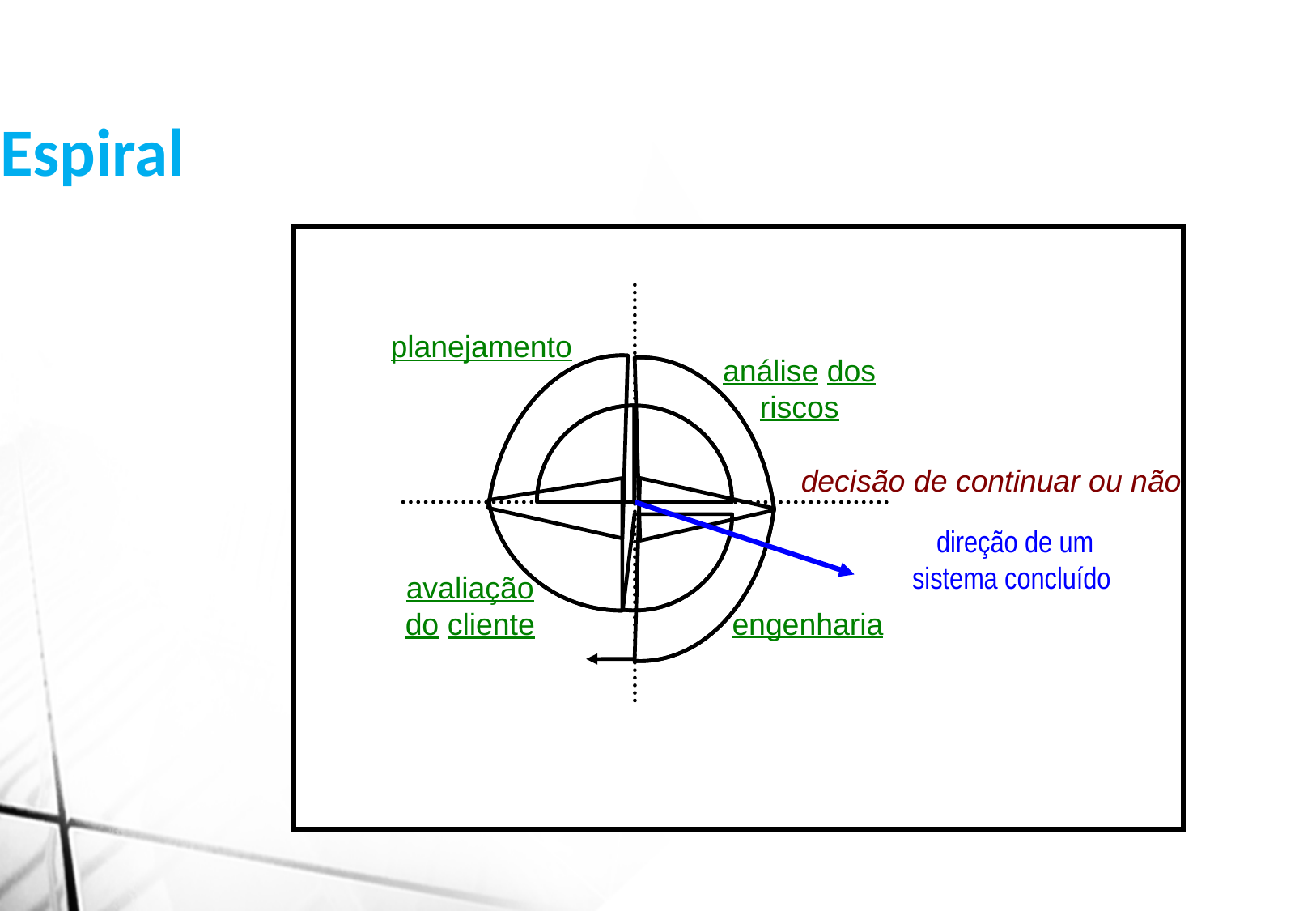

Espiral

planejamento
análise dos riscos

decisão de continuar ou não

 direção de um sistema concluído
avaliação do cliente
engenharia